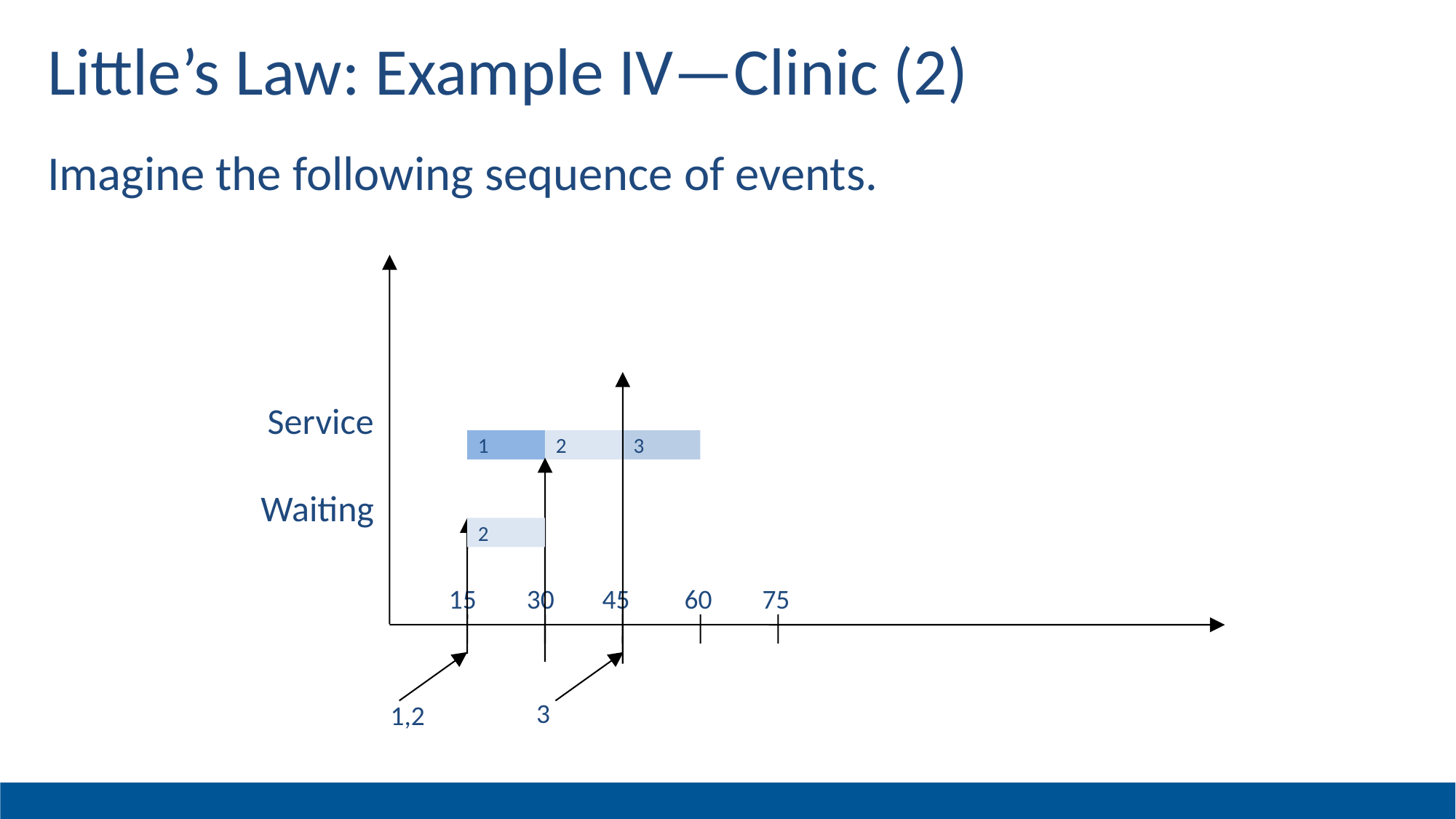

# Little’s Law: Example IV—Clinic (2)
Imagine the following sequence of events.

Service
1
2
3

Waiting

2
15
30
45
60
75

3
1,2